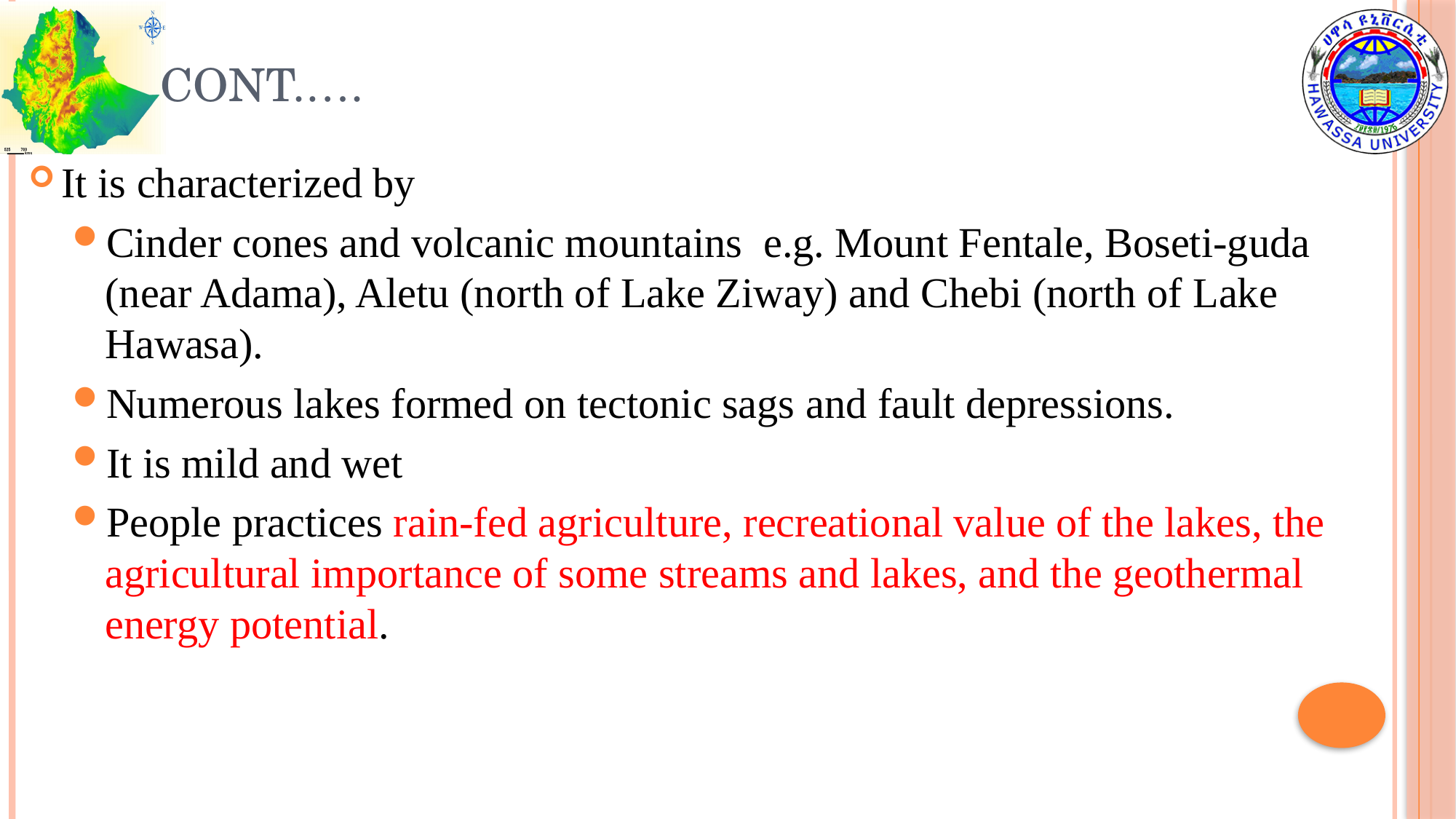

# Cont.….
It is characterized by
Cinder cones and volcanic mountains  e.g. Mount Fentale, Boseti-guda (near Adama), Aletu (north of Lake Ziway) and Chebi (north of Lake Hawasa).
Numerous lakes formed on tectonic sags and fault depressions.
It is mild and wet
People practices rain-fed agriculture, recreational value of the lakes, the agricultural importance of some streams and lakes, and the geothermal energy potential.